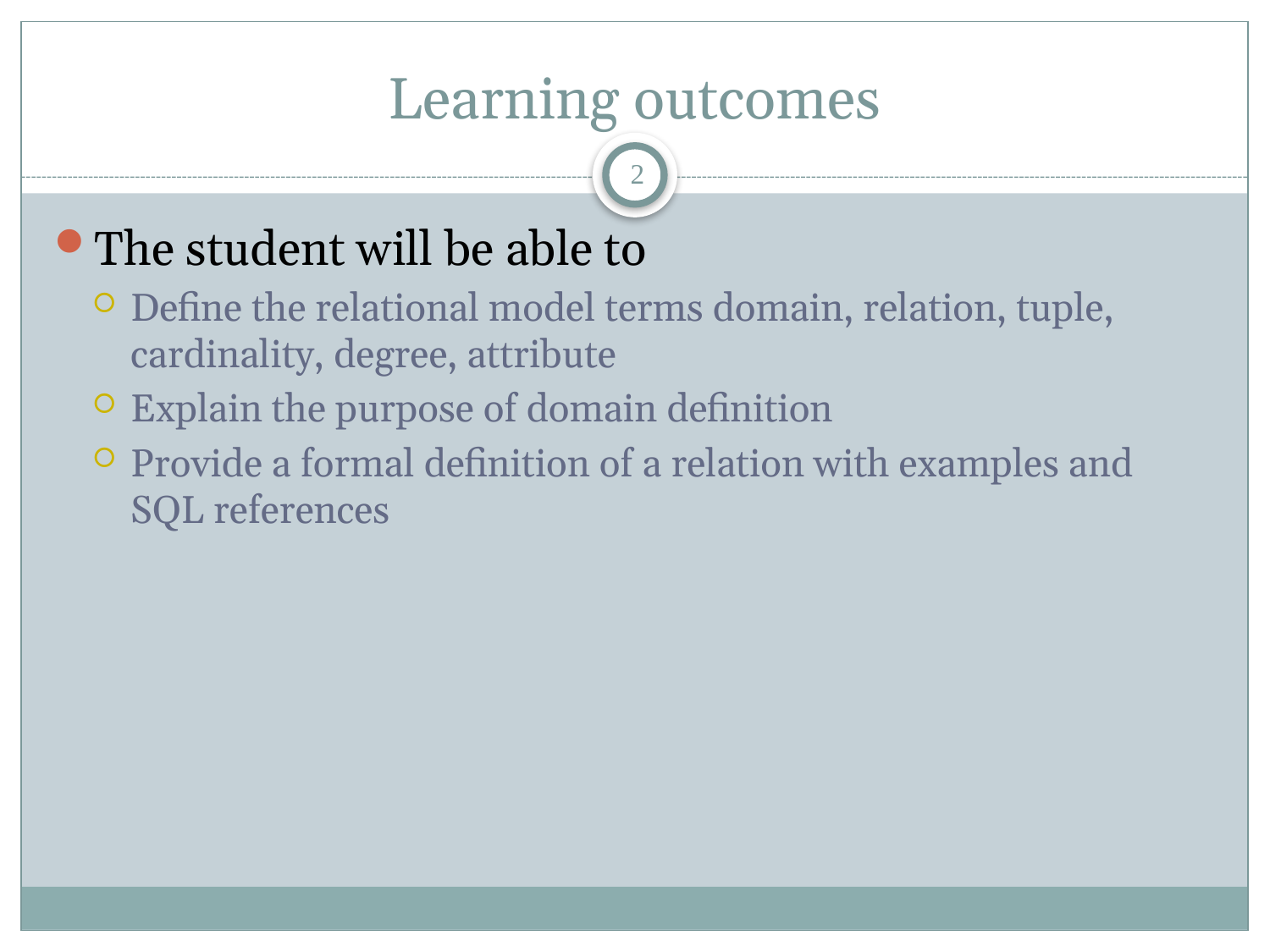

# Learning outcomes
2
The student will be able to
Define the relational model terms domain, relation, tuple, cardinality, degree, attribute
Explain the purpose of domain definition
Provide a formal definition of a relation with examples and SQL references